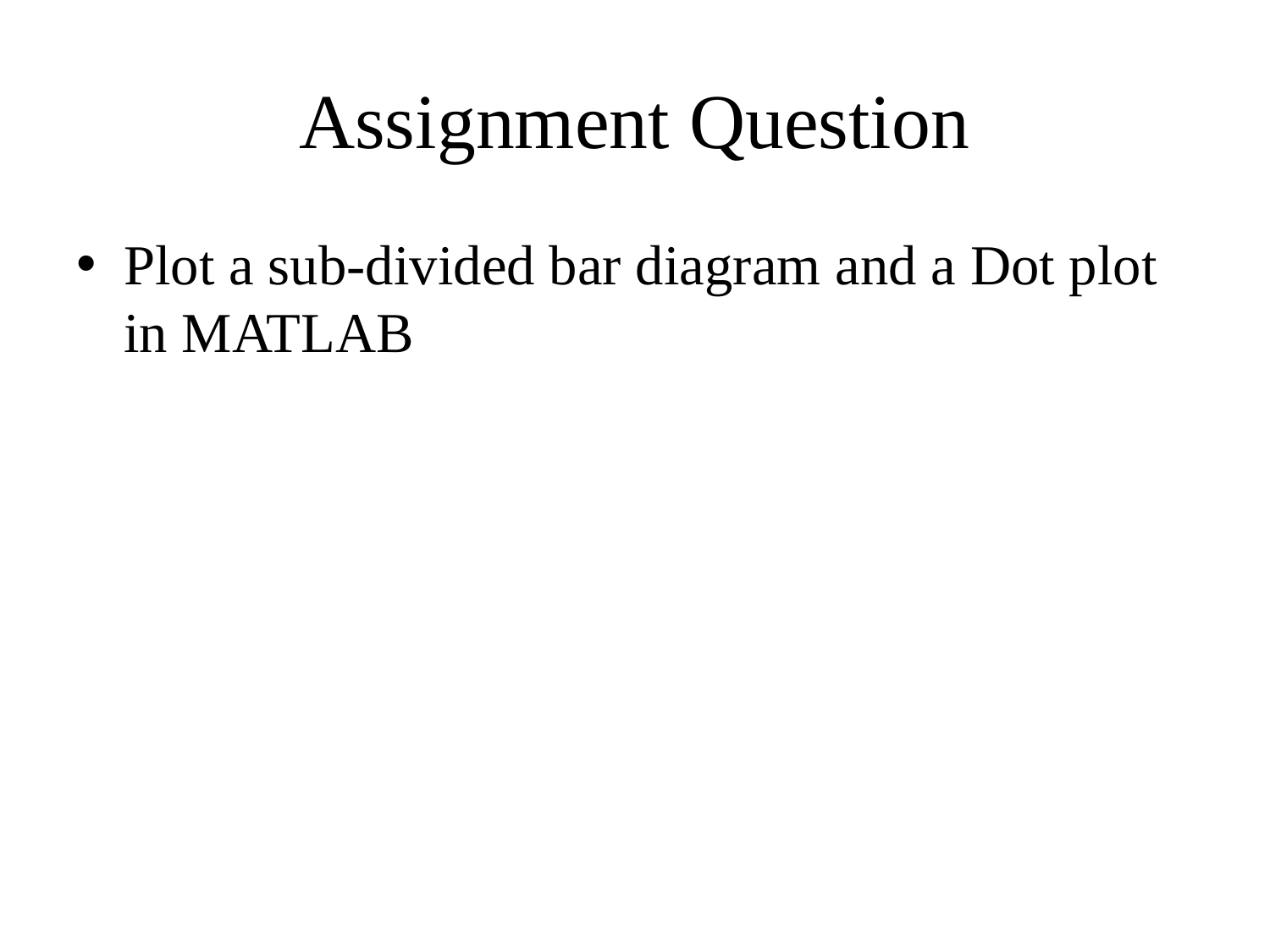

# Assignment Question
Plot a sub-divided bar diagram and a Dot plot in MATLAB